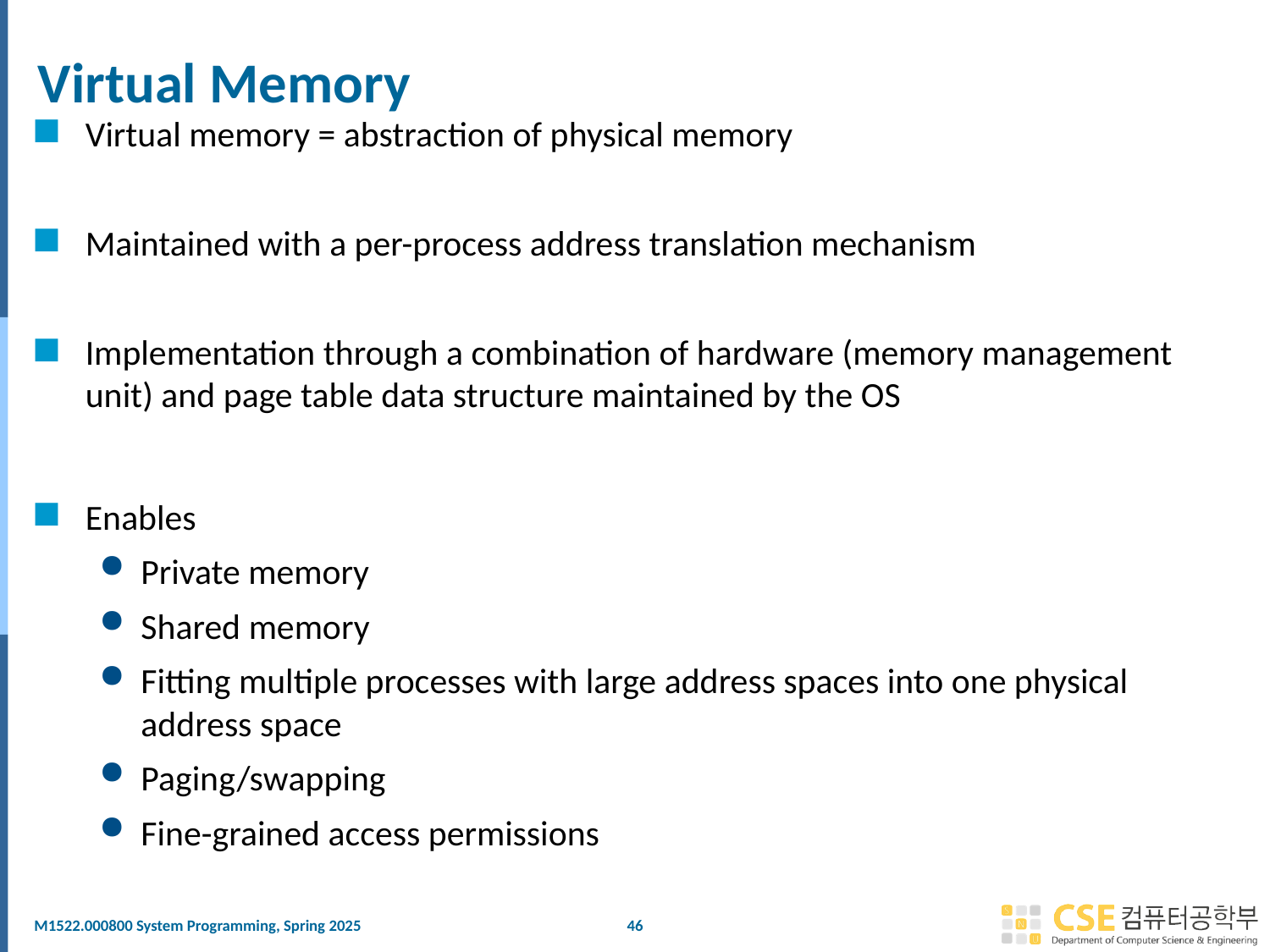

# Virtual Memory
Virtual memory = abstraction of physical memory

Maintained with a per-process address translation mechanism

Implementation through a combination of hardware (memory management unit) and page table data structure maintained by the OS

Enables
Private memory
Shared memory
Fitting multiple processes with large address spaces into one physical address space
Paging/swapping
Fine-grained access permissions